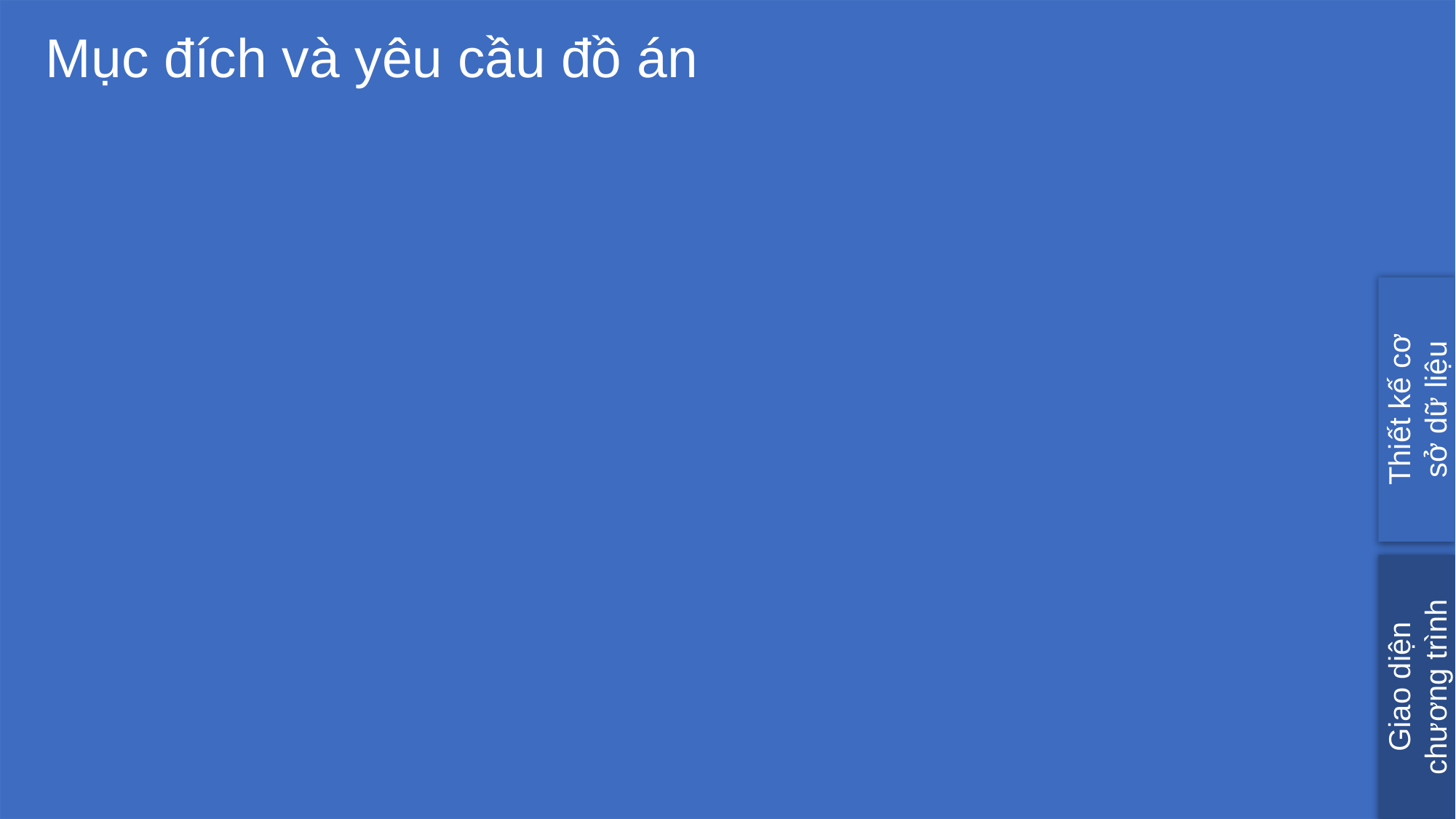

Mục đích và yêu cầu đồ án

Thiết kế cơ sở dữ liệu

Giao diện chương trình